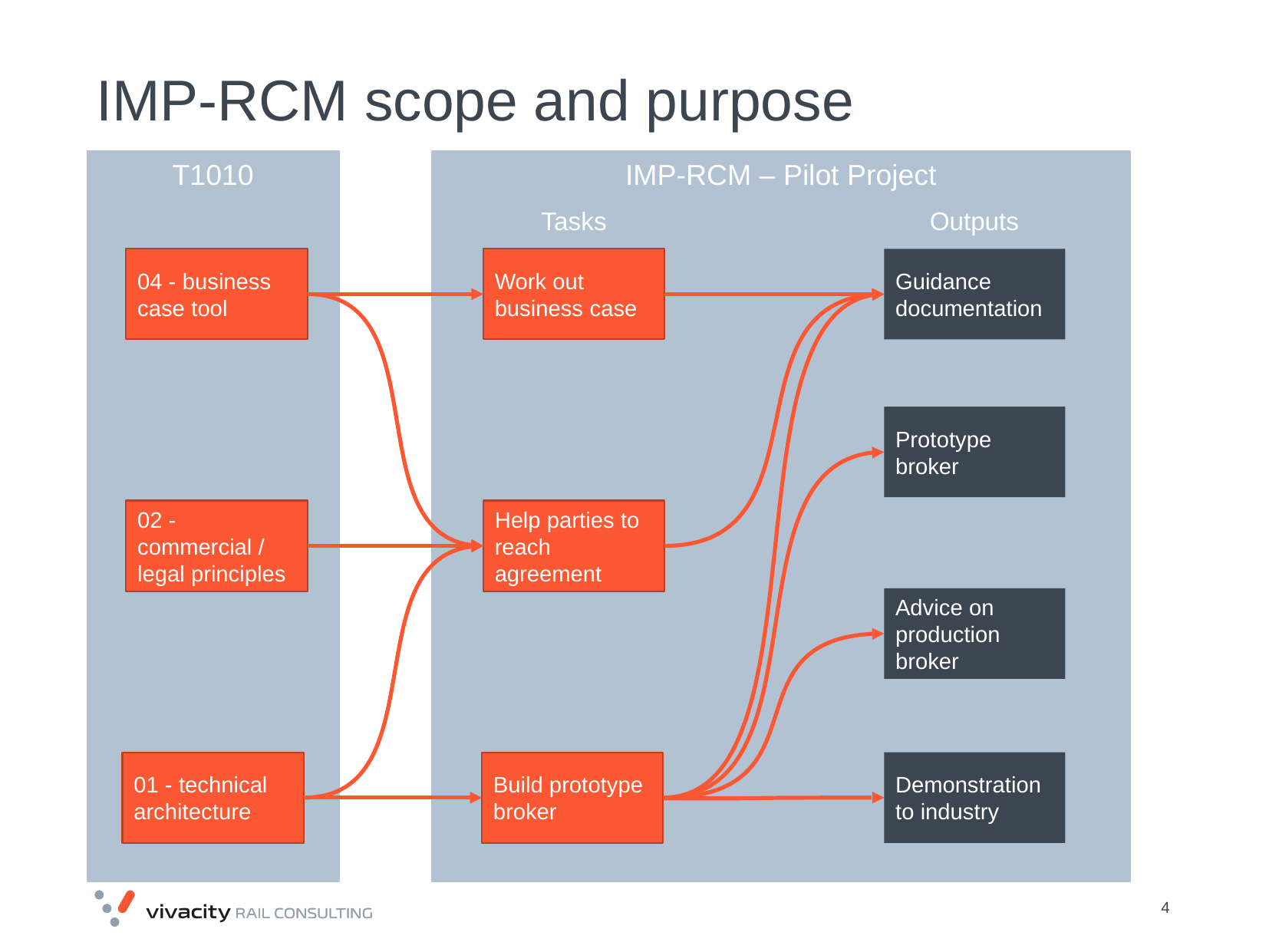

# IMP-RCM scope and purpose
IMP-RCM – Pilot Project
T1010
Outputs
Tasks
04 - business case tool
Work out business case
Guidance documentation
Prototype broker
02 - commercial / legal principles
Help parties to reach agreement
Advice on production broker
01 - technical architecture
Build prototype broker
Demonstration to industry
30/01/2018
4